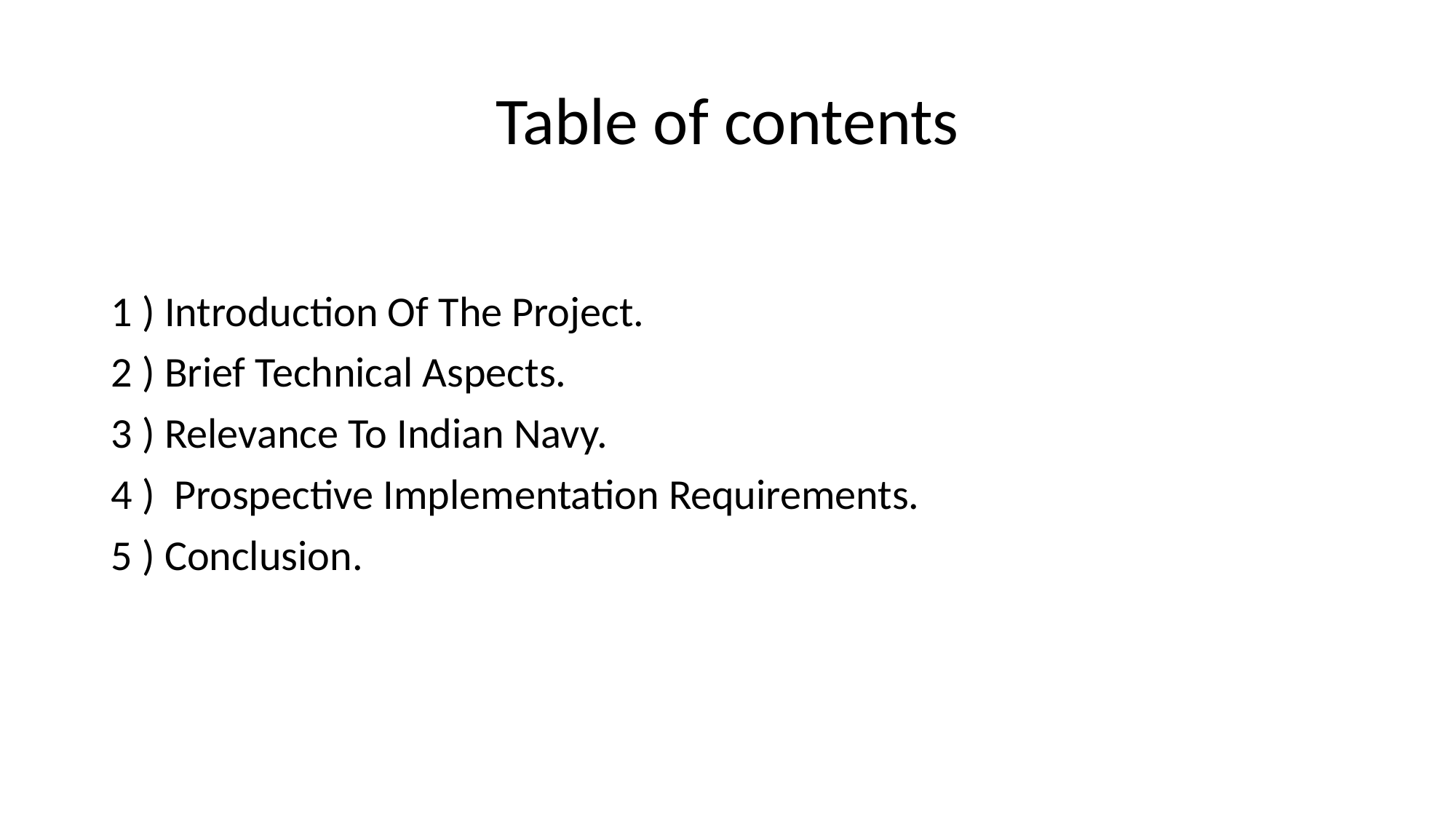

# Table of contents

1 ) Introduction Of The Project.
2 ) Brief Technical Aspects.
3 ) Relevance To Indian Navy.
4 )  Prospective Implementation Requirements.
5 ) Conclusion.